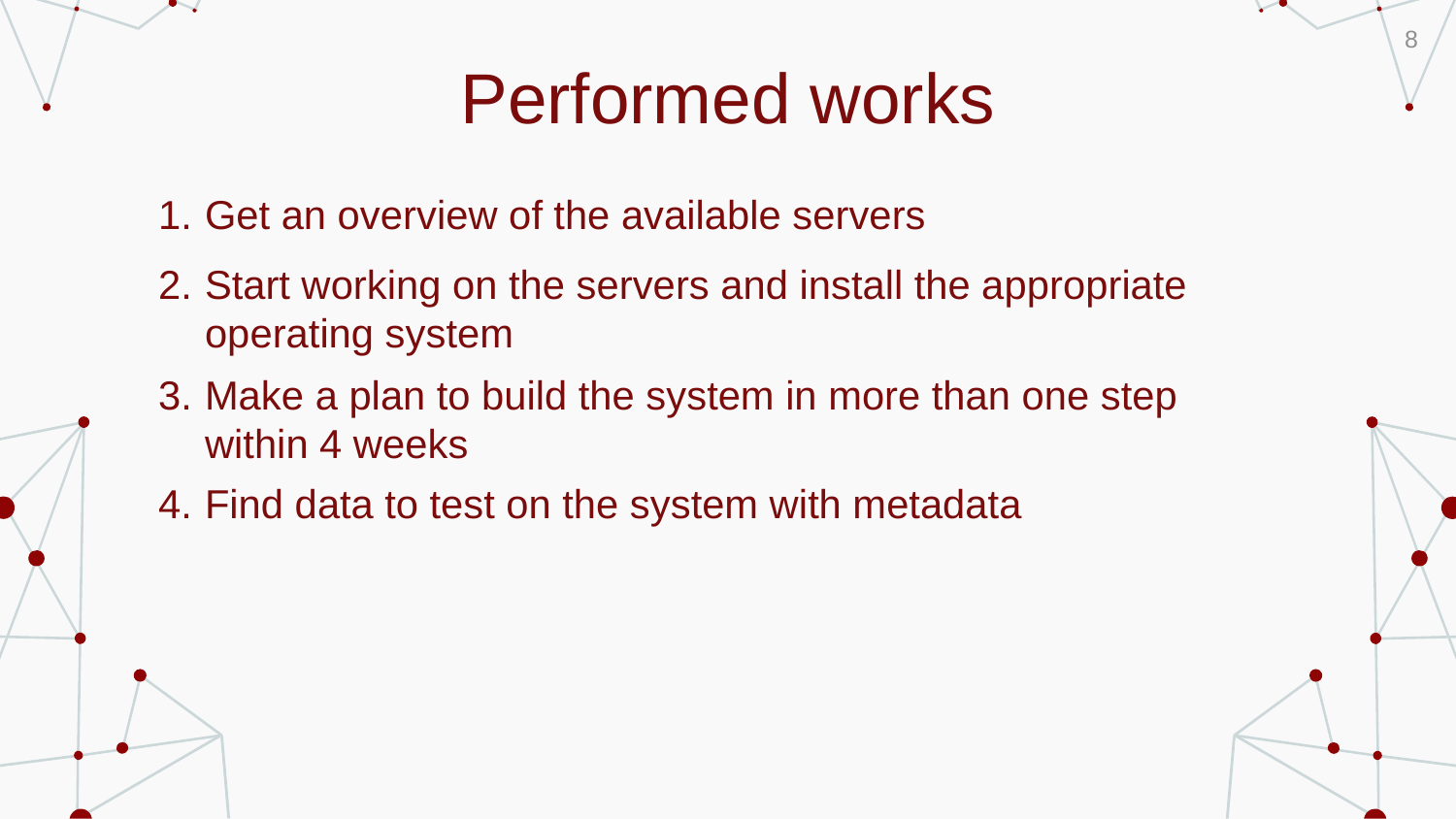

8
# Performed works
1.
Get an overview of the available servers
2.
Start working on the servers and install the appropriate operating system
Make a plan to build the system in more than one step within 4 weeks
3.
4.
Find data to test on the system with metadata